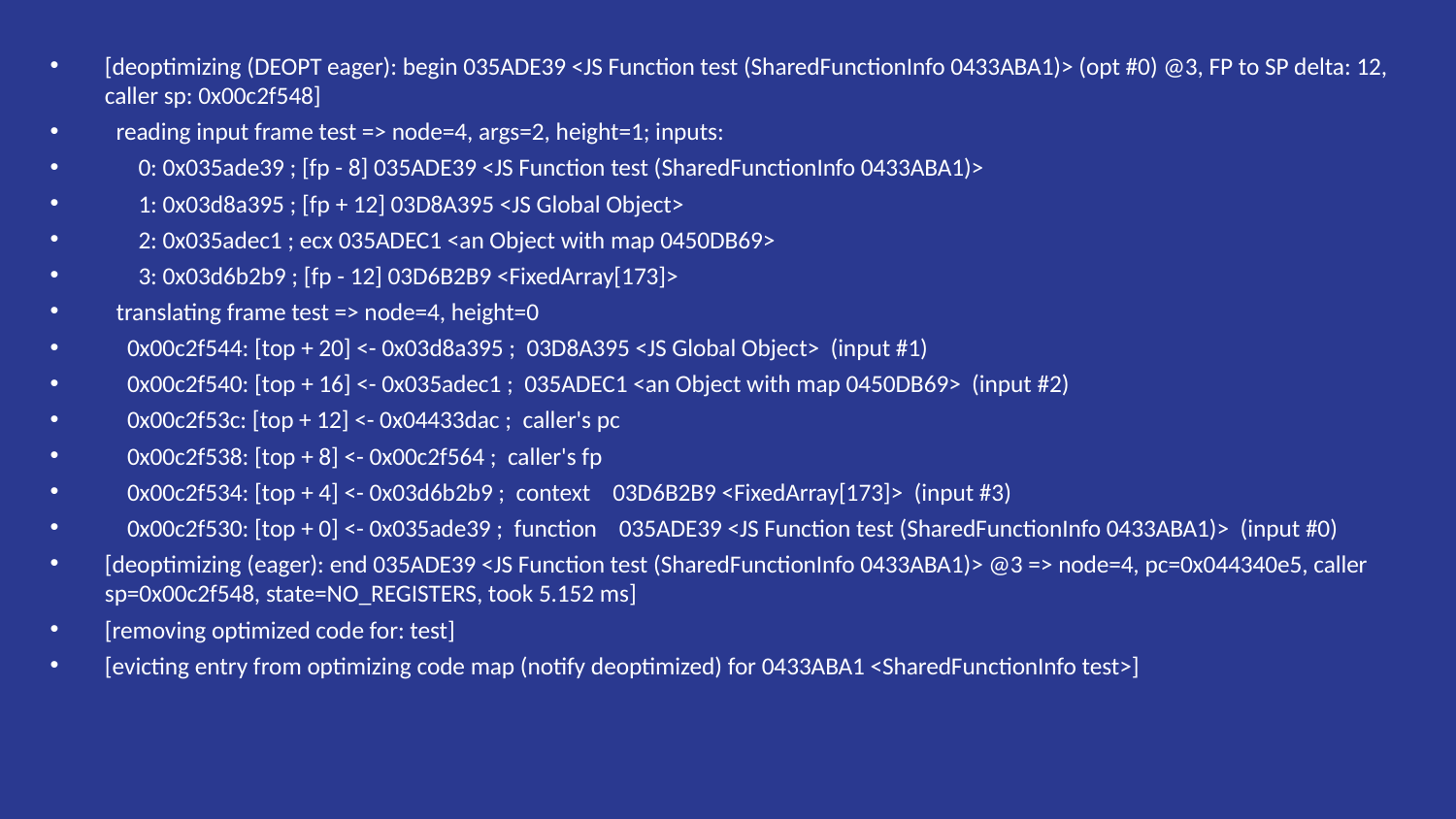

[deoptimizing (DEOPT eager): begin 035ADE39 <JS Function test (SharedFunctionInfo 0433ABA1)> (opt #0) @3, FP to SP delta: 12, caller sp: 0x00c2f548]
  reading input frame test => node=4, args=2, height=1; inputs:
      0: 0x035ade39 ; [fp - 8] 035ADE39 <JS Function test (SharedFunctionInfo 0433ABA1)>
      1: 0x03d8a395 ; [fp + 12] 03D8A395 <JS Global Object>
      2: 0x035adec1 ; ecx 035ADEC1 <an Object with map 0450DB69>
      3: 0x03d6b2b9 ; [fp - 12] 03D6B2B9 <FixedArray[173]>
  translating frame test => node=4, height=0
    0x00c2f544: [top + 20] <- 0x03d8a395 ;  03D8A395 <JS Global Object>  (input #1)
    0x00c2f540: [top + 16] <- 0x035adec1 ;  035ADEC1 <an Object with map 0450DB69>  (input #2)
    0x00c2f53c: [top + 12] <- 0x04433dac ;  caller's pc
    0x00c2f538: [top + 8] <- 0x00c2f564 ;  caller's fp
    0x00c2f534: [top + 4] <- 0x03d6b2b9 ;  context    03D6B2B9 <FixedArray[173]>  (input #3)
    0x00c2f530: [top + 0] <- 0x035ade39 ;  function    035ADE39 <JS Function test (SharedFunctionInfo 0433ABA1)>  (input #0)
[deoptimizing (eager): end 035ADE39 <JS Function test (SharedFunctionInfo 0433ABA1)> @3 => node=4, pc=0x044340e5, caller sp=0x00c2f548, state=NO_REGISTERS, took 5.152 ms]
[removing optimized code for: test]
[evicting entry from optimizing code map (notify deoptimized) for 0433ABA1 <SharedFunctionInfo test>]